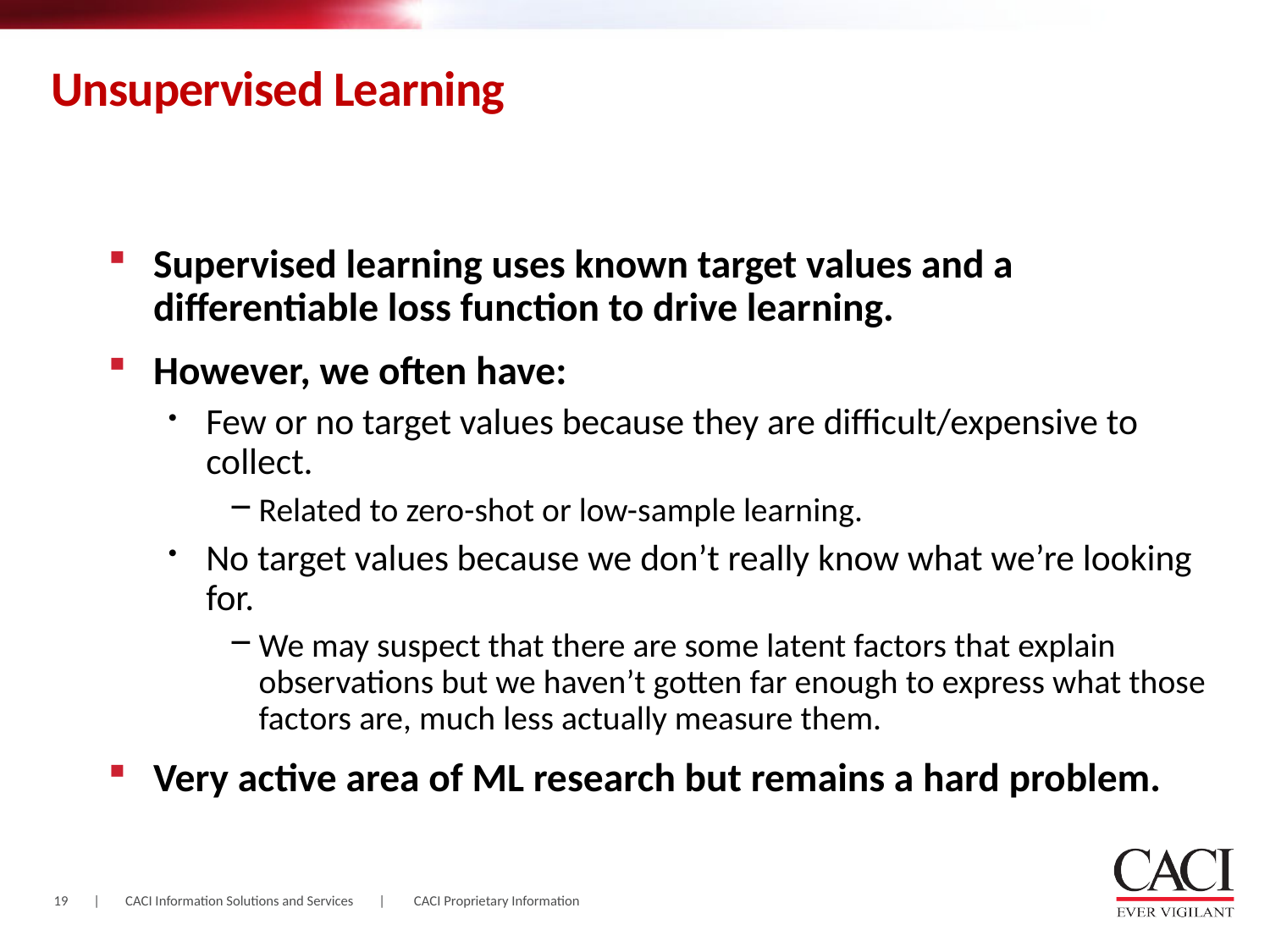

# Unsupervised Learning
Supervised learning uses known target values and a differentiable loss function to drive learning.
However, we often have:
Few or no target values because they are difficult/expensive to collect.
Related to zero-shot or low-sample learning.
No target values because we don’t really know what we’re looking for.
We may suspect that there are some latent factors that explain observations but we haven’t gotten far enough to express what those factors are, much less actually measure them.
Very active area of ML research but remains a hard problem.